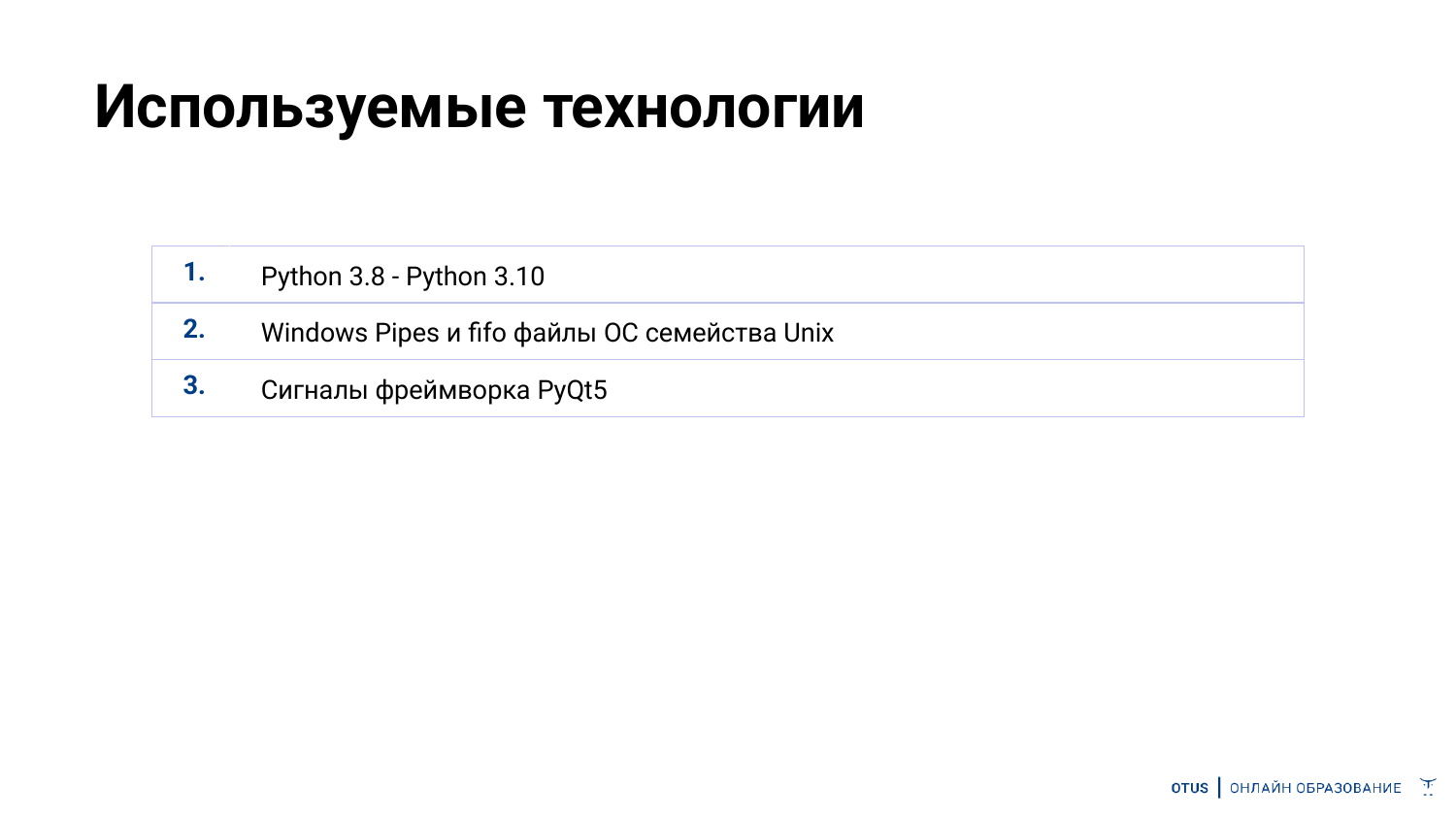

# Используемые технологии

| 1. | Python 3.8 - Python 3.10 |
| --- | --- |
| 2. | Windows Pipes и fifo файлы ОС семейства Unix |
| 3. | Сигналы фреймворка PyQt5 |